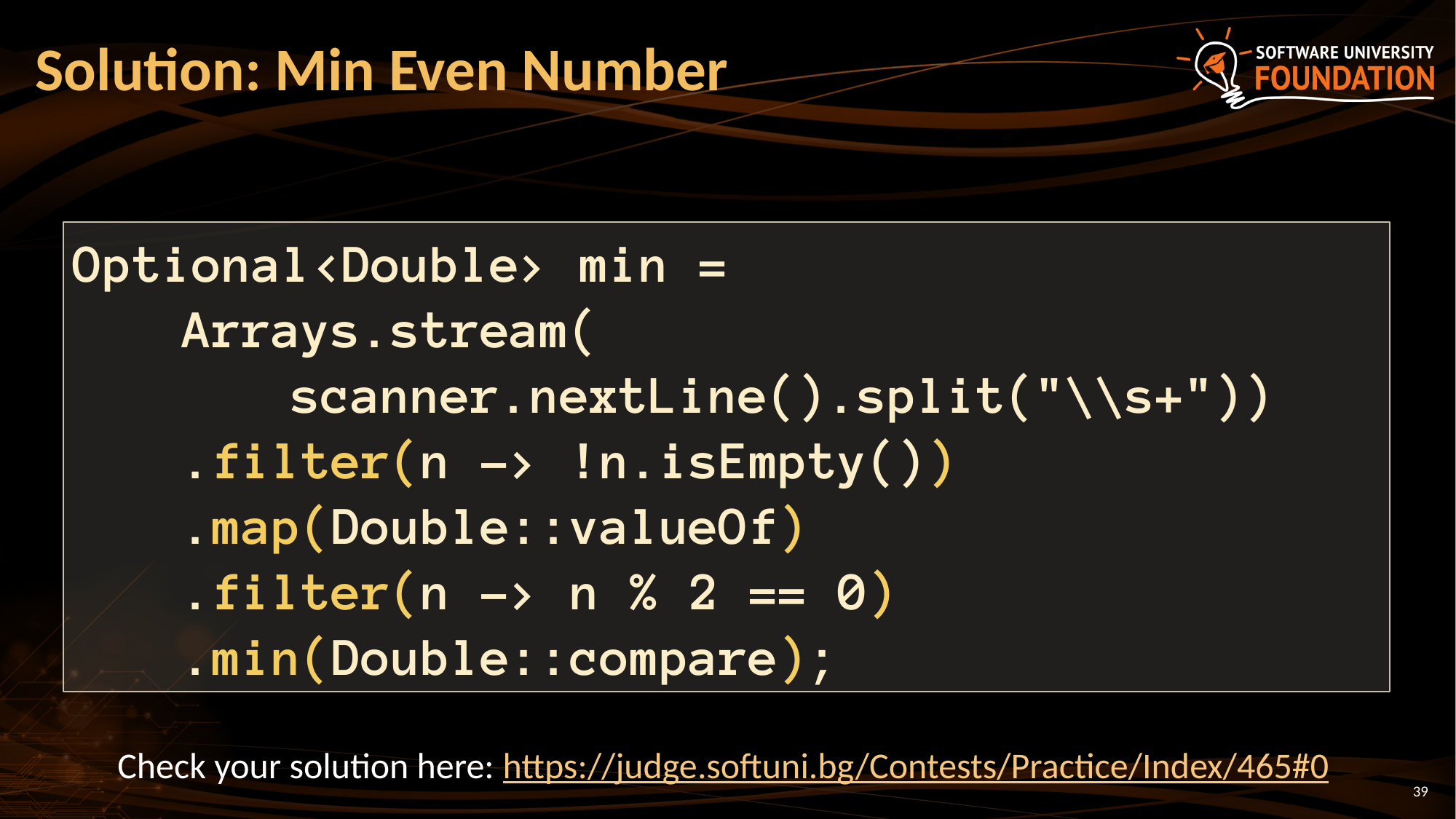

# Solution: Min Even Number
Optional<Double> min =
	Arrays.stream(
		scanner.nextLine().split("\\s+"))
	.filter(n -> !n.isEmpty())
	.map(Double::valueOf)
	.filter(n -> n % 2 == 0)
	.min(Double::compare);
Check your solution here: https://judge.softuni.bg/Contests/Practice/Index/465#0
39